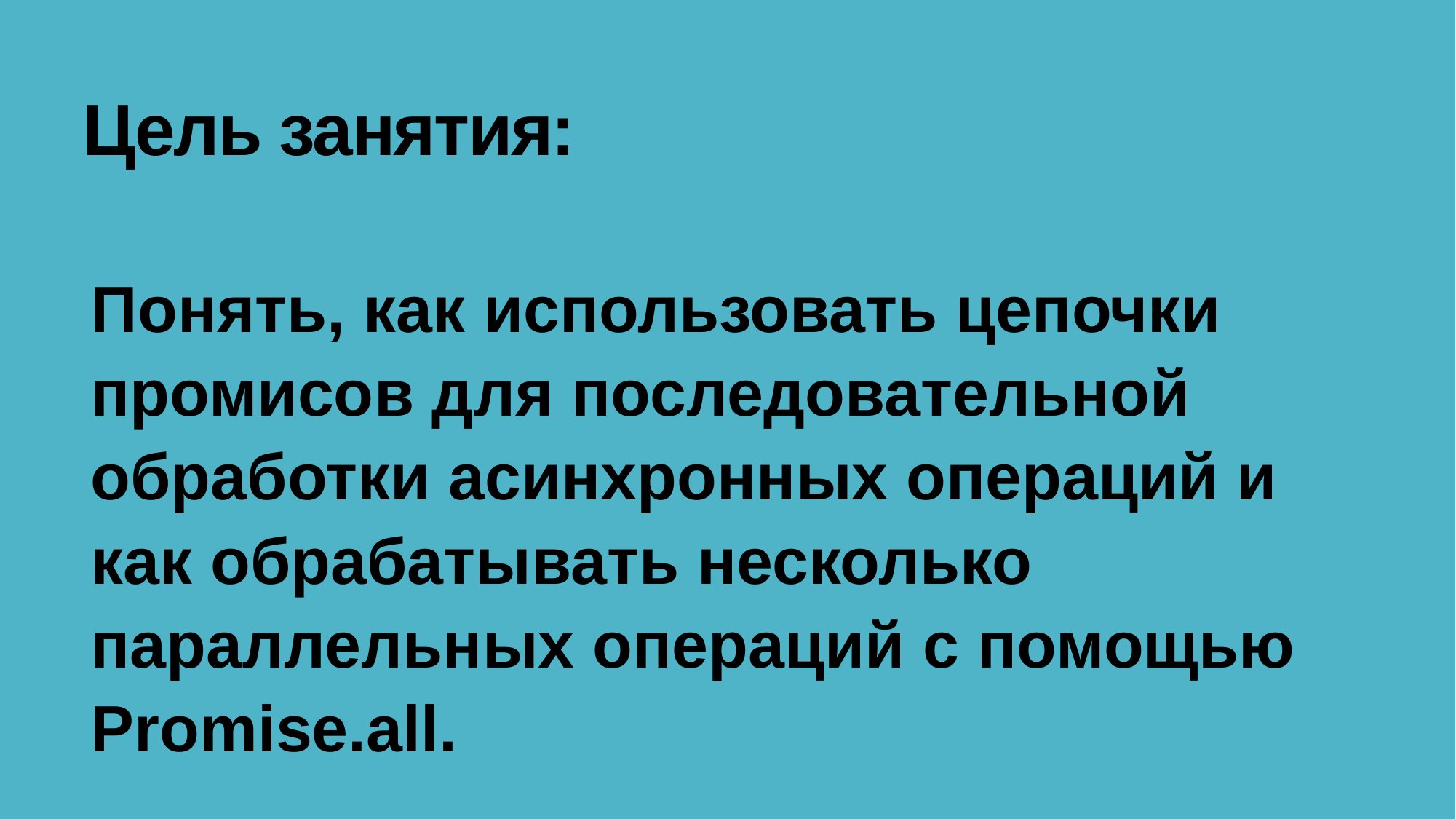

# Цель занятия:

Понять, как использовать цепочки промисов для последовательной обработки асинхронных операций и как обрабатывать несколько параллельных операций с помощью Promise.all.